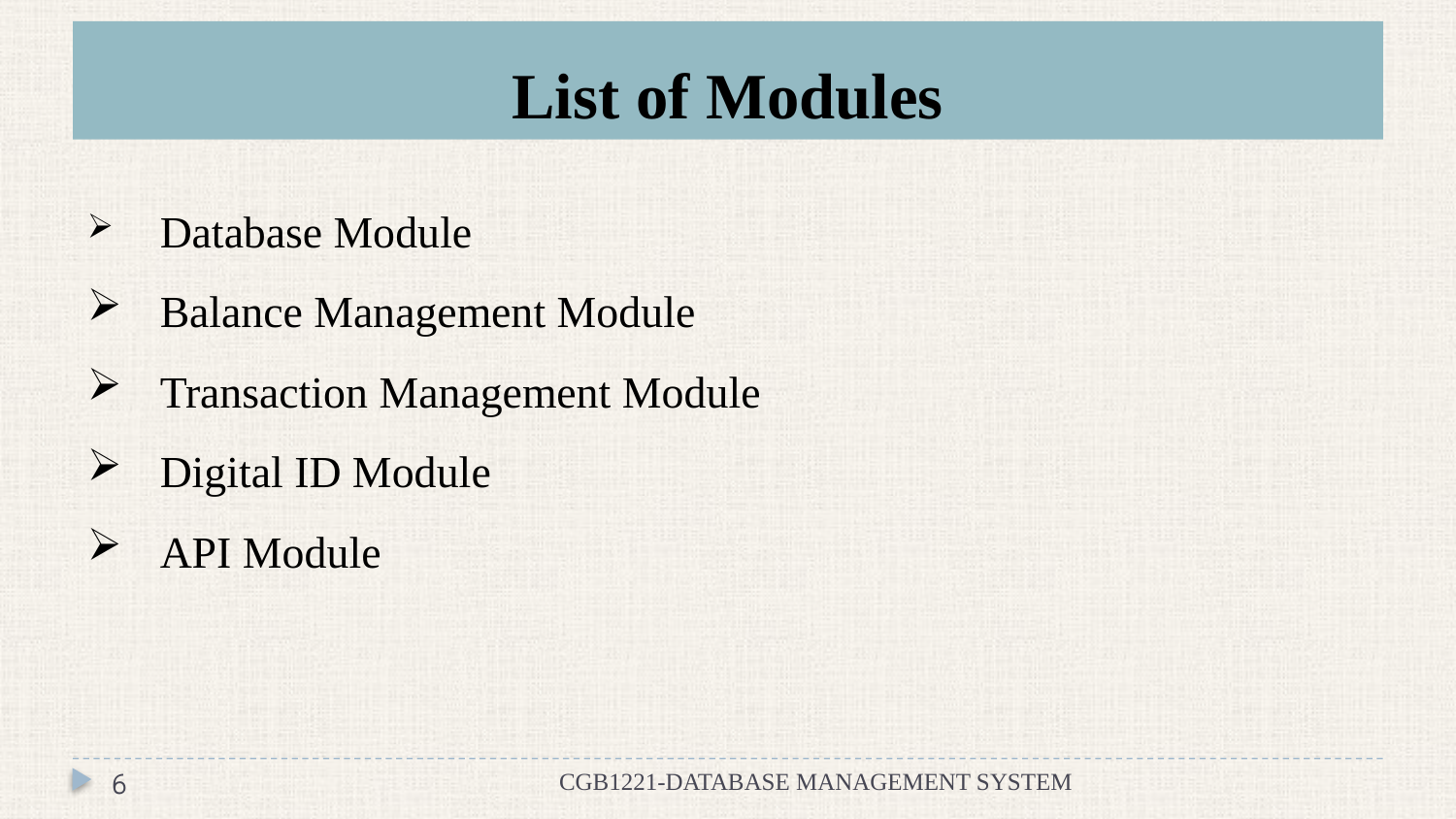

# List of Modules
Database Module
Balance Management Module
Transaction Management Module
Digital ID Module
API Module
6
CGB1221-DATABASE MANAGEMENT SYSTEM